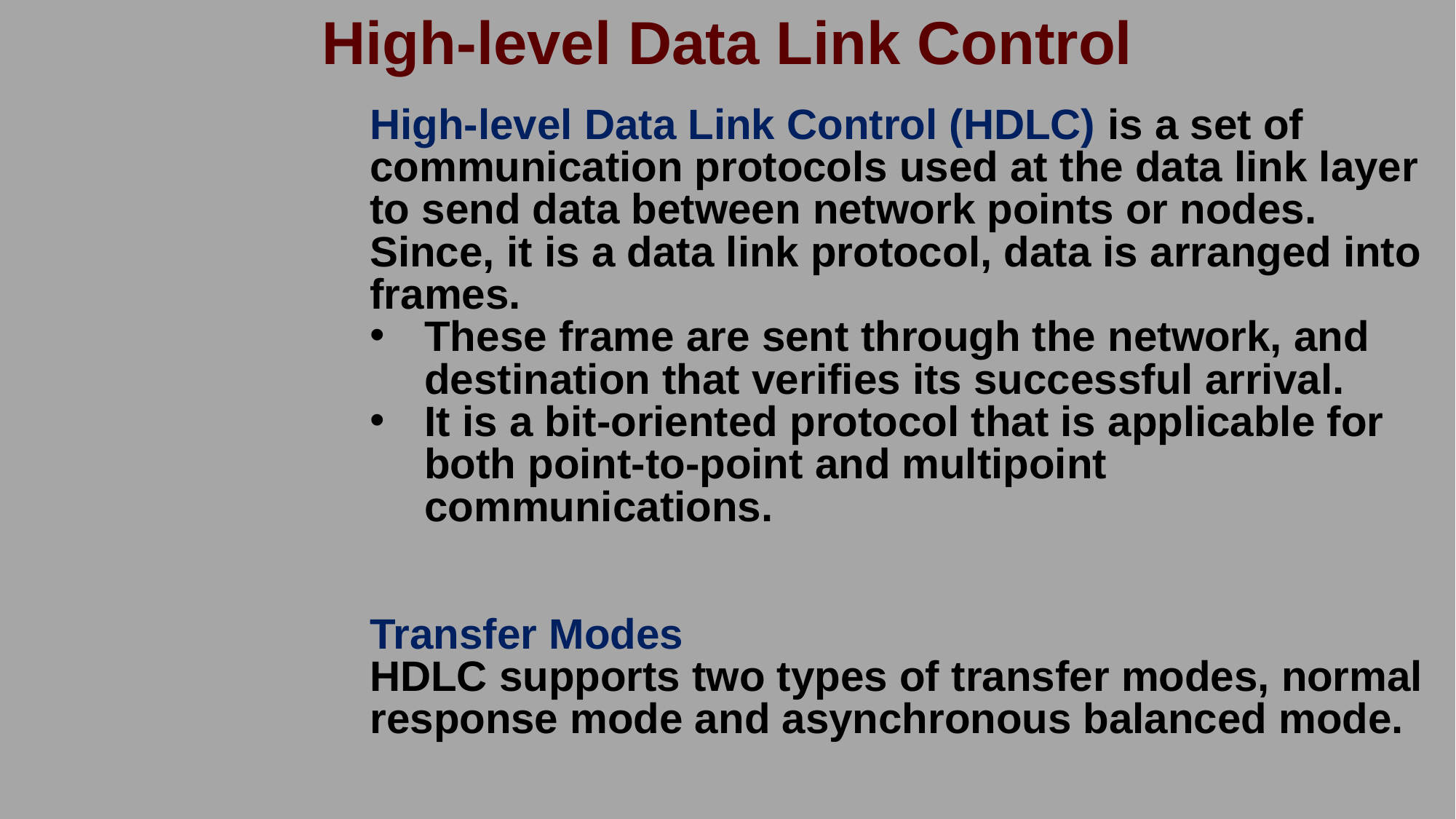

# High-level Data Link Control
High-level Data Link Control (HDLC) is a set of communication protocols used at the data link layer to send data between network points or nodes.
Since, it is a data link protocol, data is arranged into frames.
These frame are sent through the network, and  destination that verifies its successful arrival.
It is a bit-oriented protocol that is applicable for both point-to-point and multipoint communications.

Transfer Modes
HDLC supports two types of transfer modes, normal response mode and asynchronous balanced mode.